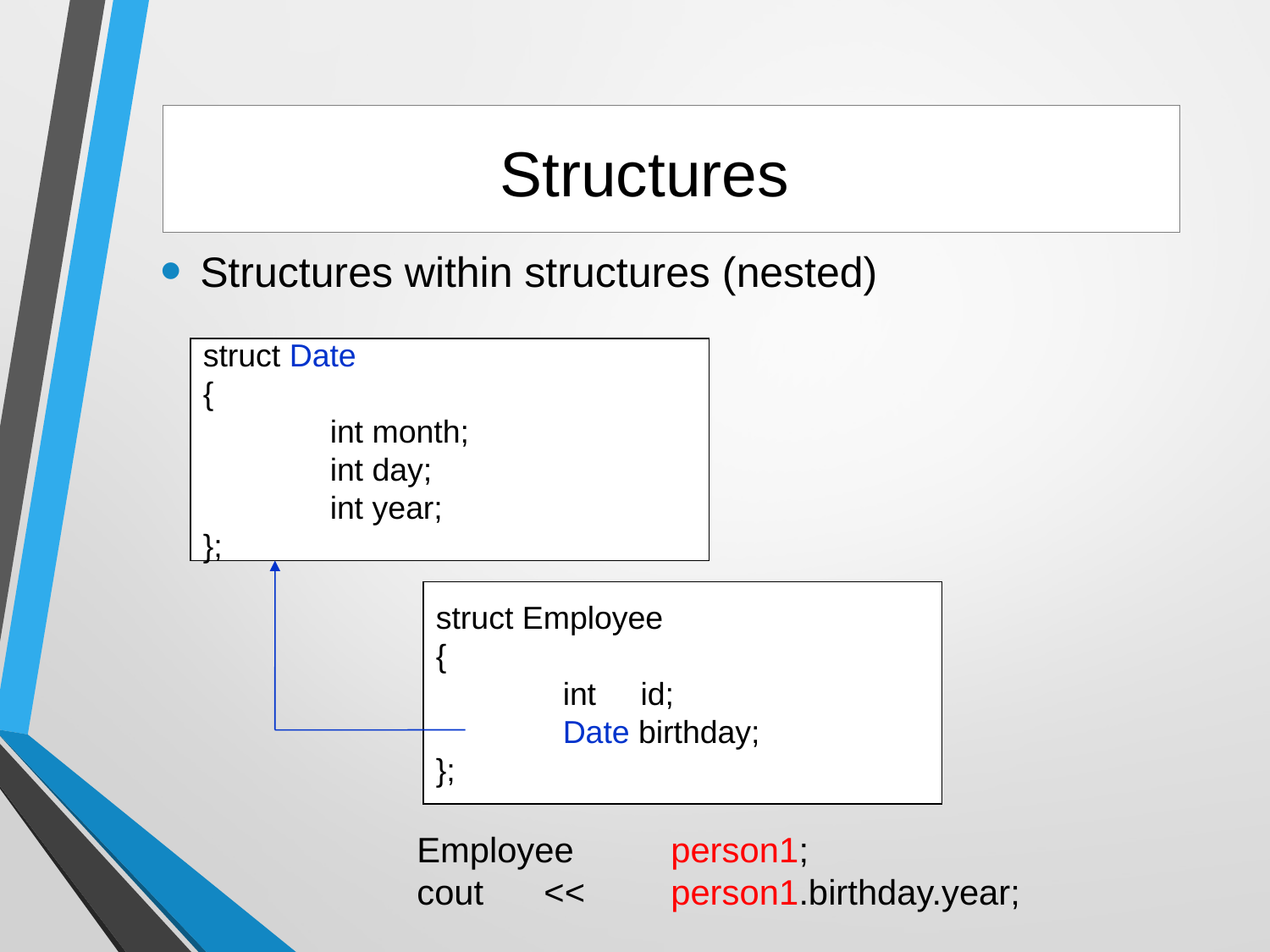

# Structures
Structures within structures (nested)

struct Date
{
	int month;
	int day;
	int year;
};

struct Employee
{
	int     id;
	Date birthday;
};

Employee 	person1;
cout	<< 	person1.birthday.year;